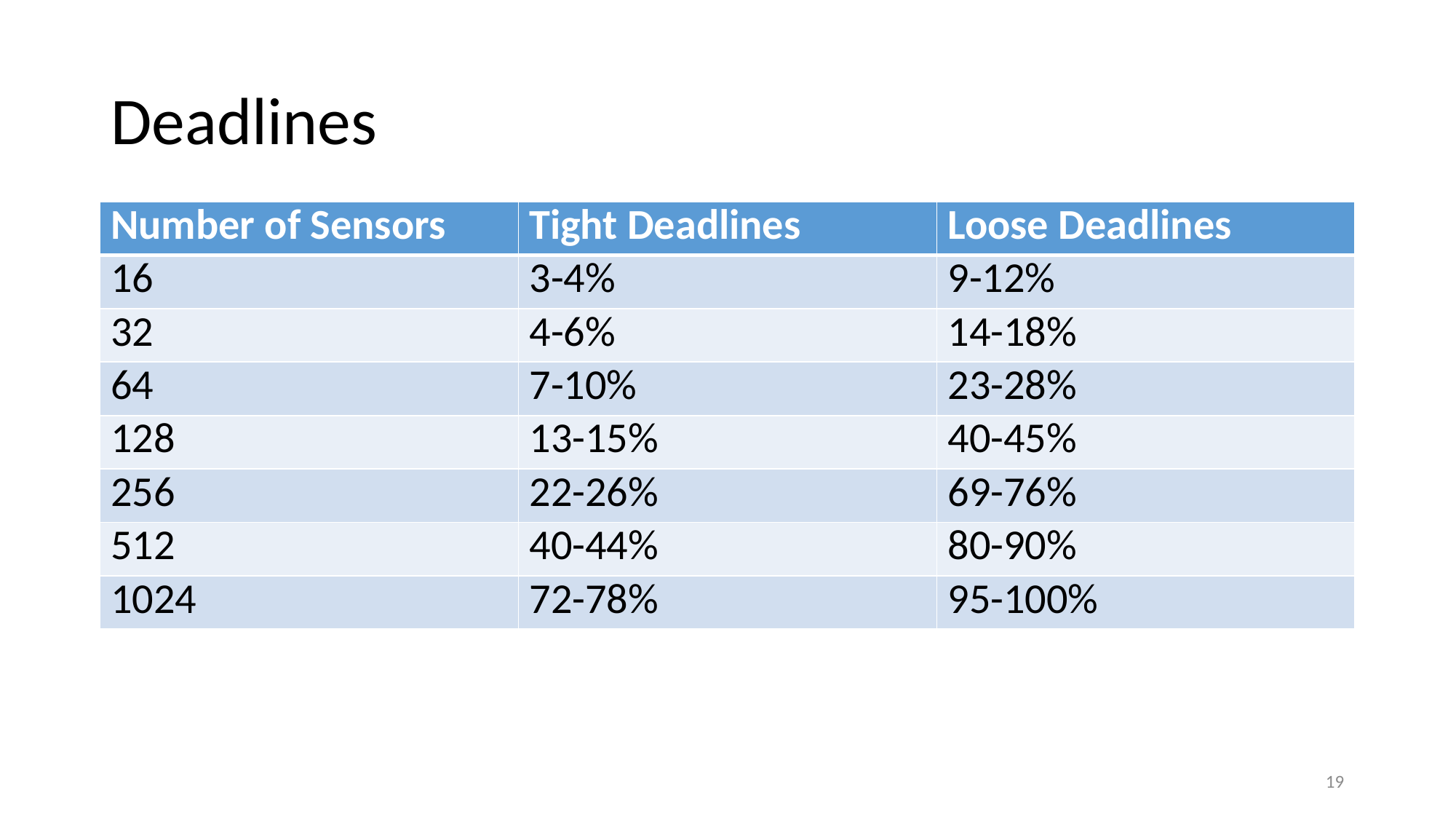

# Deadlines
| Number of Sensors | Tight Deadlines | Loose Deadlines |
| --- | --- | --- |
| 16 | 3-4% | 9-12% |
| 32 | 4-6% | 14-18% |
| 64 | 7-10% | 23-28% |
| 128 | 13-15% | 40-45% |
| 256 | 22-26% | 69-76% |
| 512 | 40-44% | 80-90% |
| 1024 | 72-78% | 95-100% |
19